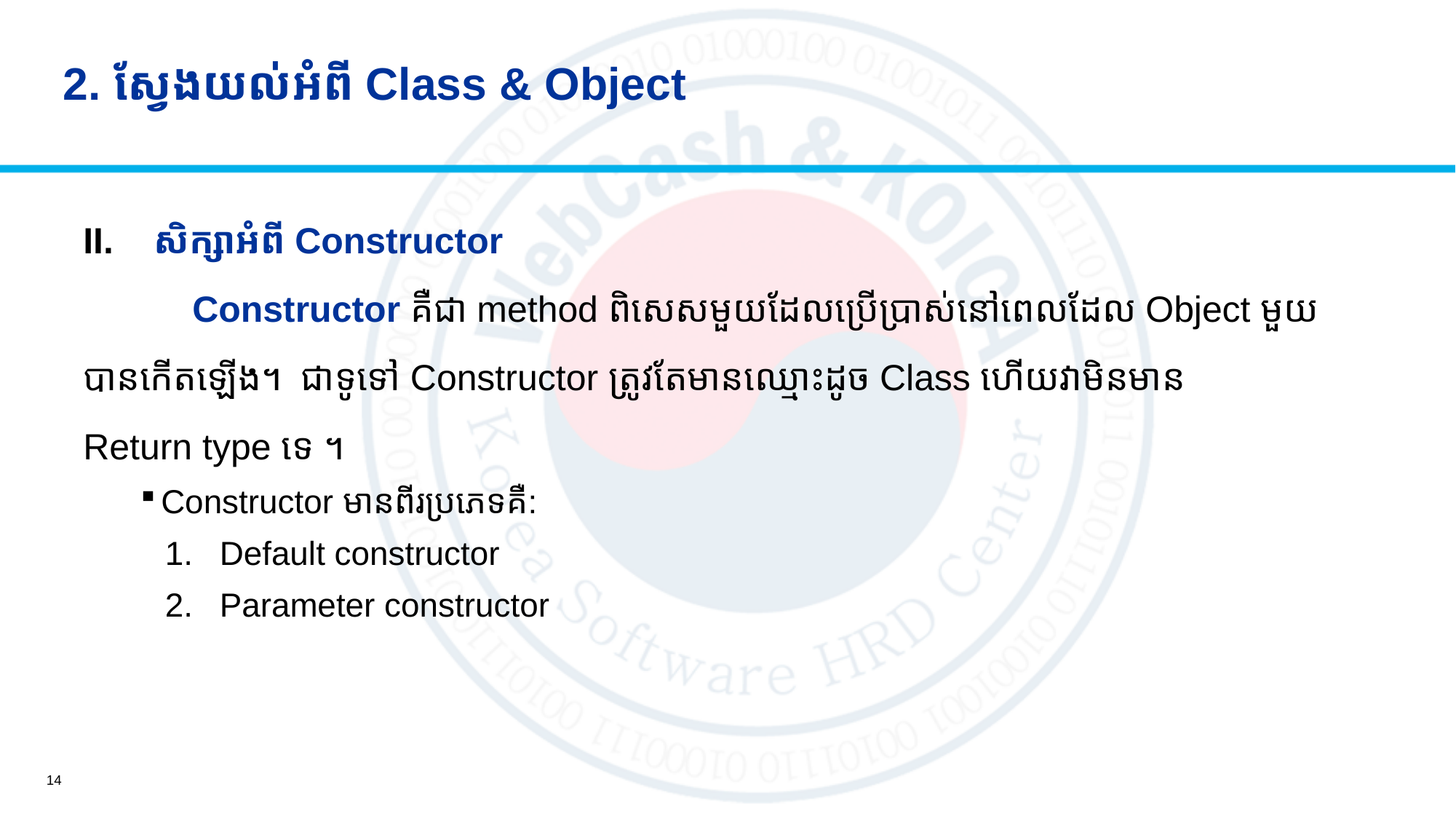

# 2. ស្វែងយល់អំពី Class & Object
 សិក្សាអំពី Constructor
	Constructor គឺជា method ពិសេសមួយដែលប្រើប្រាស់នៅពេលដែល Object មួយ
បានកើតឡើង។  ជាទូទៅ Constructor ត្រូវតែមានឈ្មោះដូច Class ហើយវាមិនមាន
Return type ទេ ។
Constructor មានពីរប្រភេទគឺ:
Default constructor
Parameter constructor

14